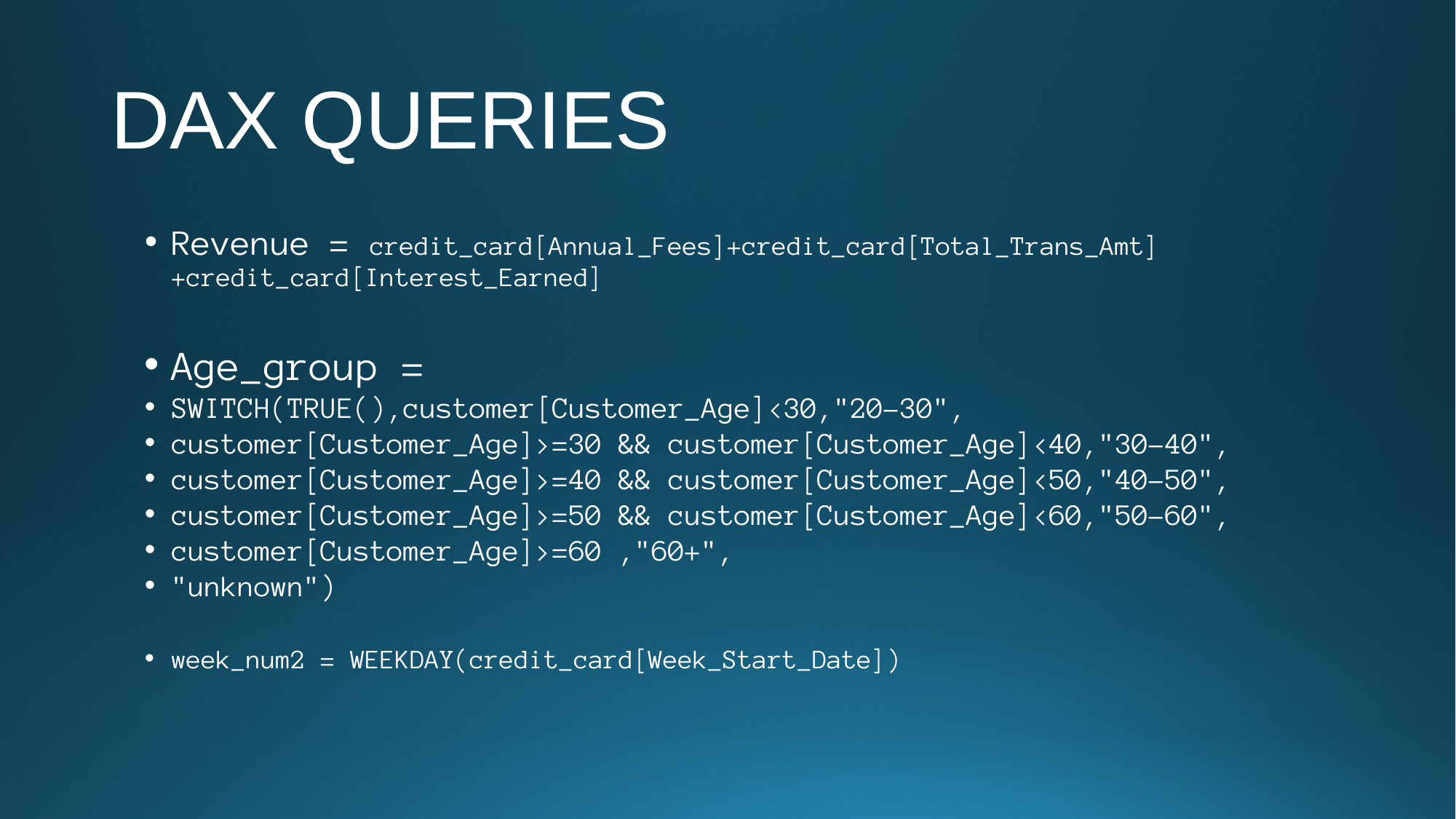

# DAX QUERIES
Revenue = credit_card[Annual_Fees]+credit_card[Total_Trans_Amt]+credit_card[Interest_Earned]

Age_group =
SWITCH(TRUE(),customer[Customer_Age]<30,"20-30",
customer[Customer_Age]>=30 && customer[Customer_Age]<40,"30-40",
customer[Customer_Age]>=40 && customer[Customer_Age]<50,"40-50",
customer[Customer_Age]>=50 && customer[Customer_Age]<60,"50-60",
customer[Customer_Age]>=60 ,"60+",
"unknown")

week_num2 = WEEKDAY(credit_card[Week_Start_Date])